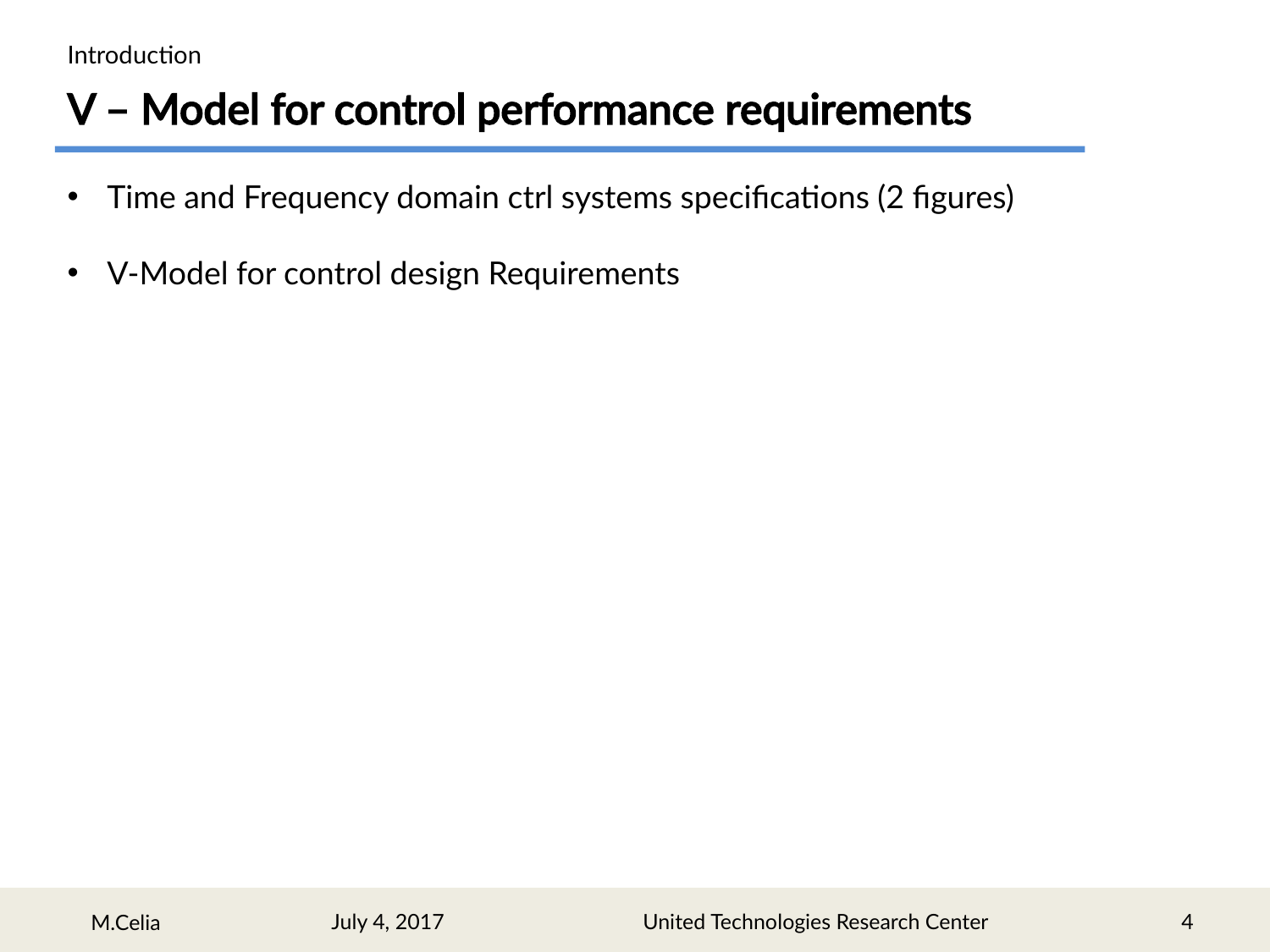

Introduction
V – Model for control performance requirements

Time and Frequency domain ctrl systems specifications (2 figures)

V-Model for control design Requirements
4

July 4, 2017
United Technologies Research Center
M.Celia